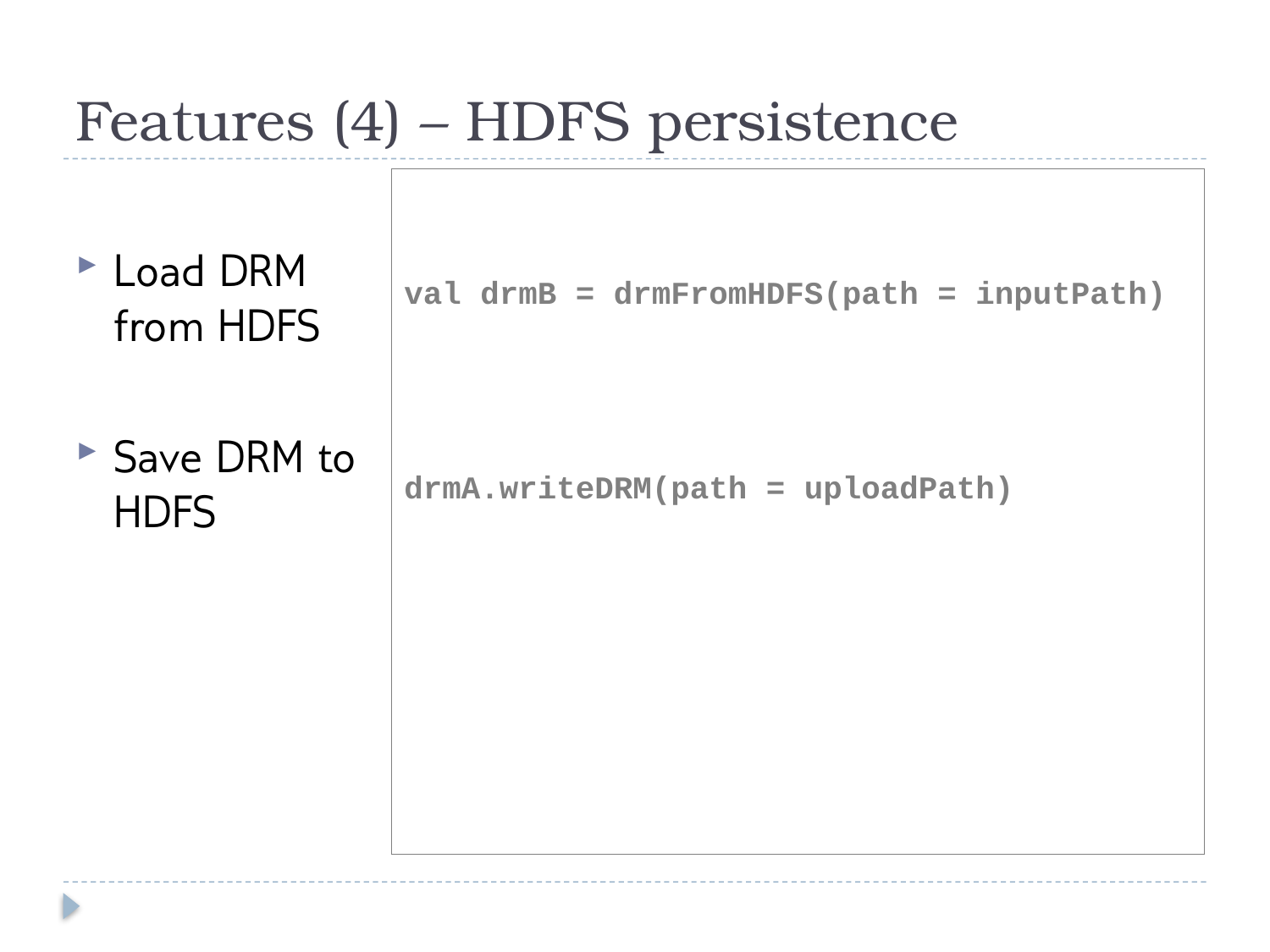

# Features (4) – HDFS persistence

val drmB = drmFromHDFS(path = inputPath)

drmA.writeDRM(path = uploadPath)

Load DRM from HDFS

Save DRM to HDFS